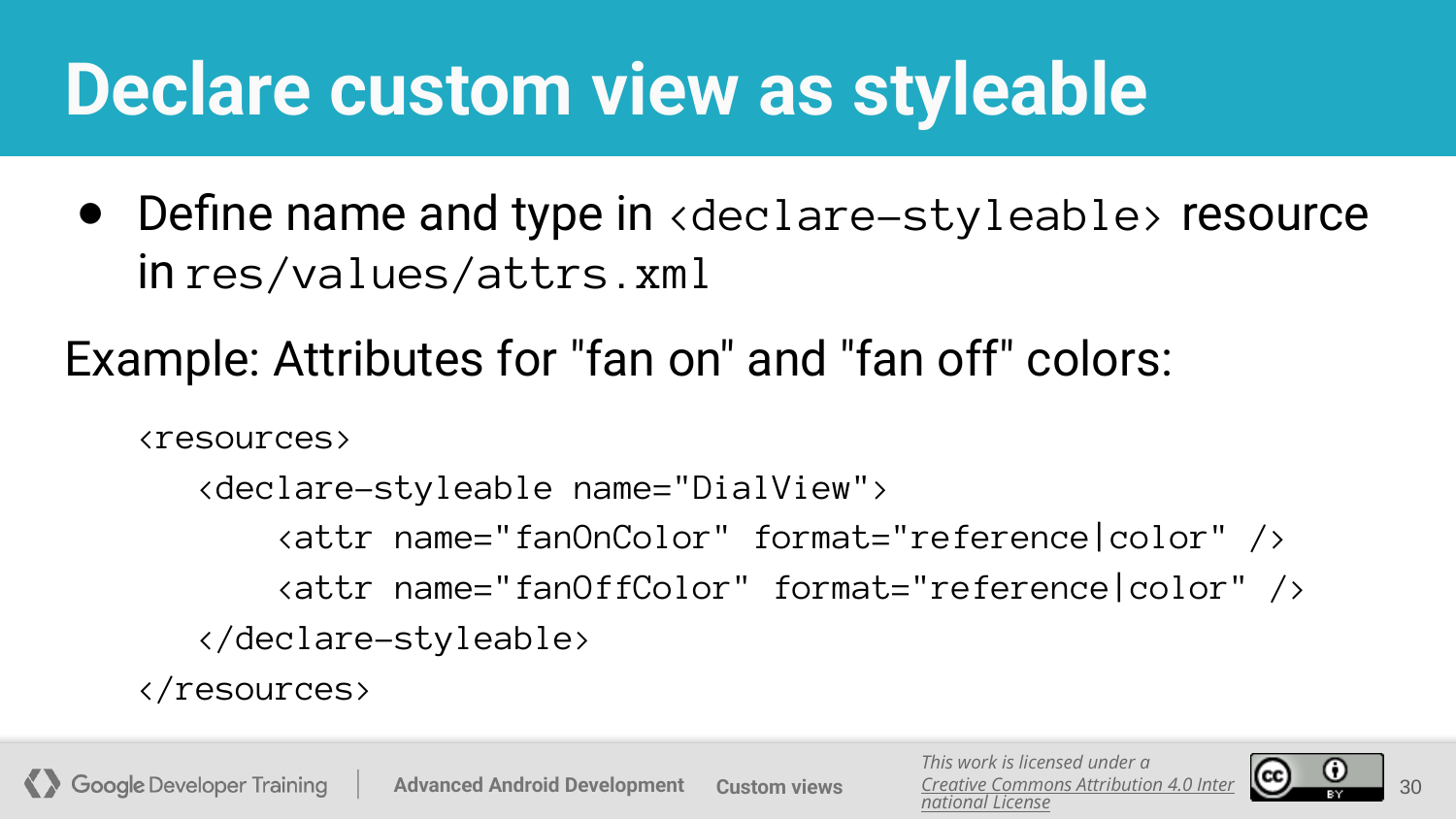

# Declare custom view as styleable
Define name and type in <declare-styleable> resource in res/values/attrs.xml
Example: Attributes for "fan on" and "fan off" colors:
<resources>
   <declare-styleable name="DialView">
       <attr name="fanOnColor" format="reference|color" />
       <attr name="fanOffColor" format="reference|color" />
   </declare-styleable>
</resources>

30